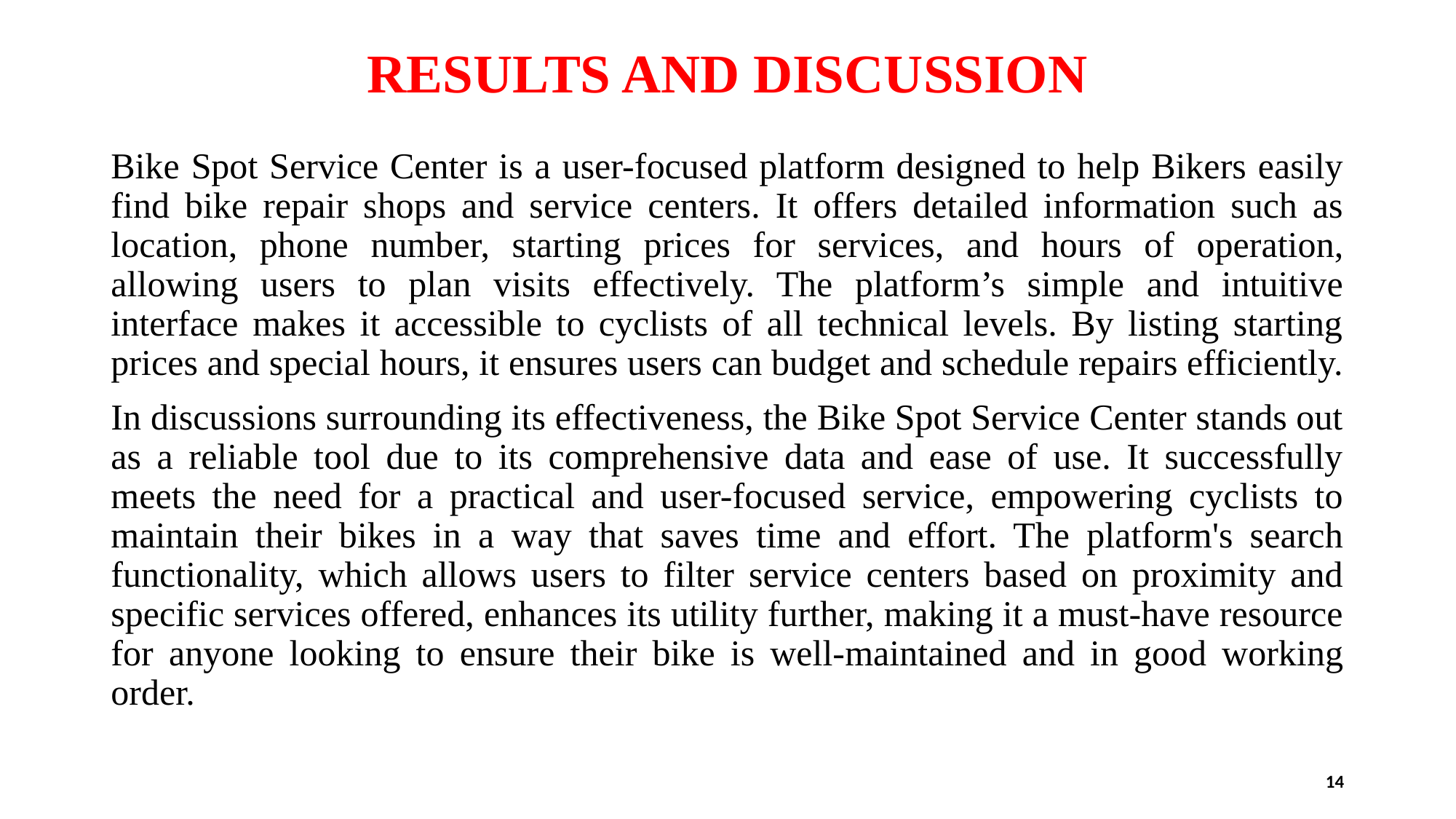

# RESULTS AND DISCUSSION
Bike Spot Service Center is a user-focused platform designed to help Bikers easily find bike repair shops and service centers. It offers detailed information such as location, phone number, starting prices for services, and hours of operation, allowing users to plan visits effectively. The platform’s simple and intuitive interface makes it accessible to cyclists of all technical levels. By listing starting prices and special hours, it ensures users can budget and schedule repairs efficiently.
In discussions surrounding its effectiveness, the Bike Spot Service Center stands out as a reliable tool due to its comprehensive data and ease of use. It successfully meets the need for a practical and user-focused service, empowering cyclists to maintain their bikes in a way that saves time and effort. The platform's search functionality, which allows users to filter service centers based on proximity and specific services offered, enhances its utility further, making it a must-have resource for anyone looking to ensure their bike is well-maintained and in good working order.
14